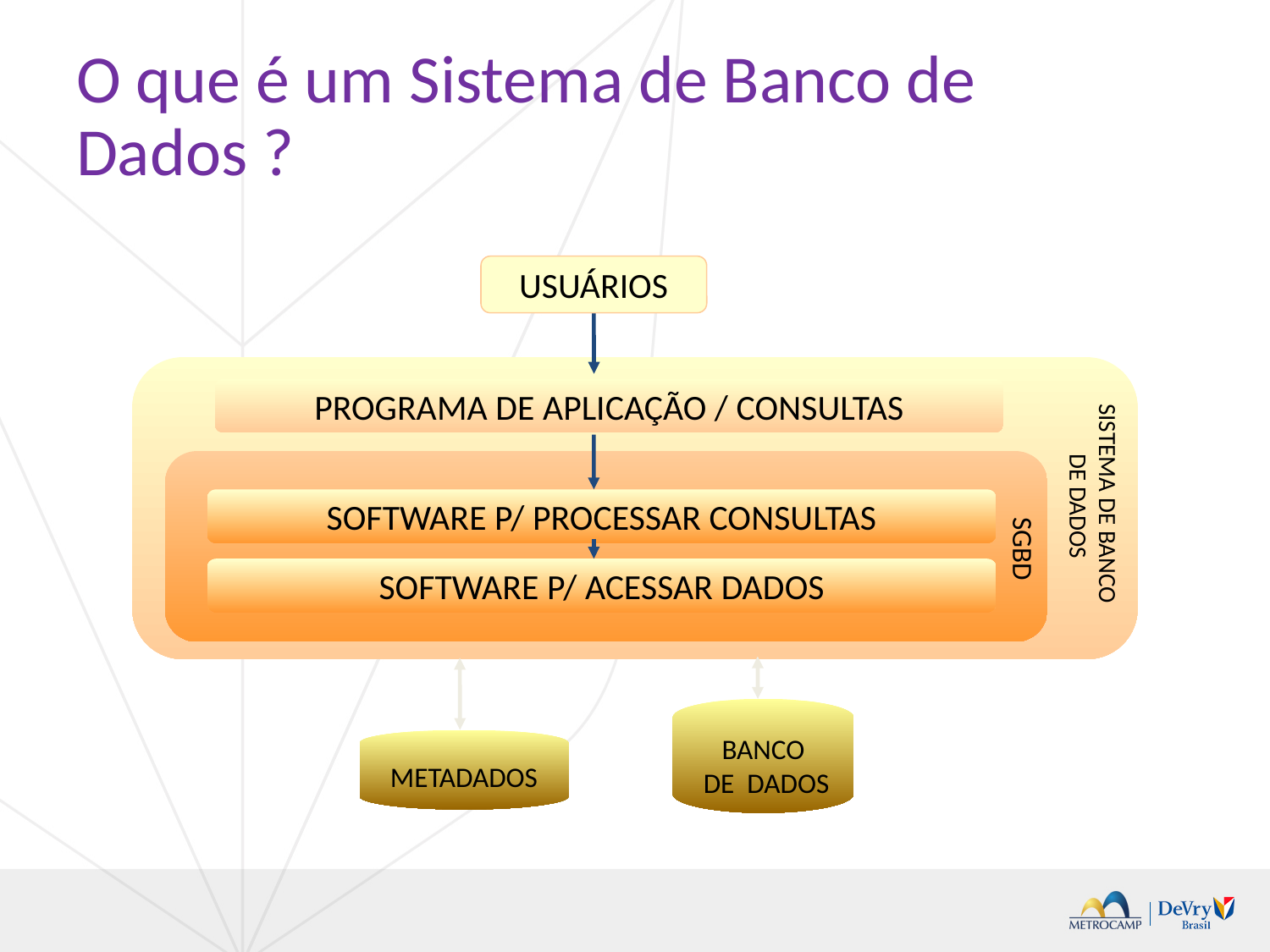

# O que é um Sistema de Banco de Dados ?
USUÁRIOS

SISTEMA DE BANCO
 DE DADOS

PROGRAMA DE APLICAÇÃO / CONSULTAS

SGBD
SOFTWARE P/ PROCESSAR CONSULTAS

SOFTWARE P/ ACESSAR DADOS

BANCO
 DE  DADOS
METADADOS